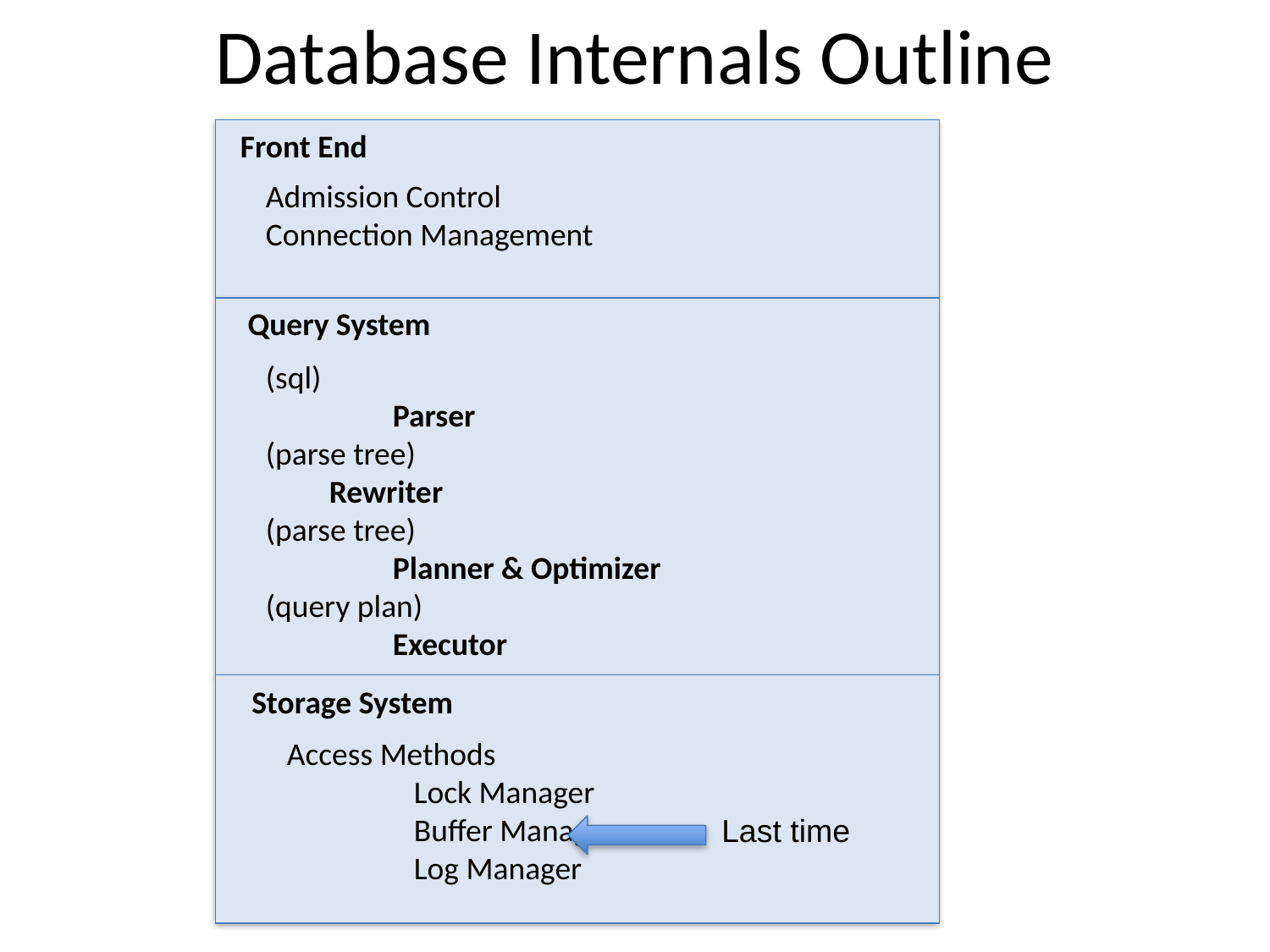

# Database Internals Outline

Front End
Admission Control
Connection Management

Query System
(sql)
	Parser
(parse tree)
Rewriter
(parse tree)
	Planner & Optimizer
(query plan)
	Executor

Storage System
Access Methods
	Lock Manager
	Buffer Manager
	Log Manager

Last time